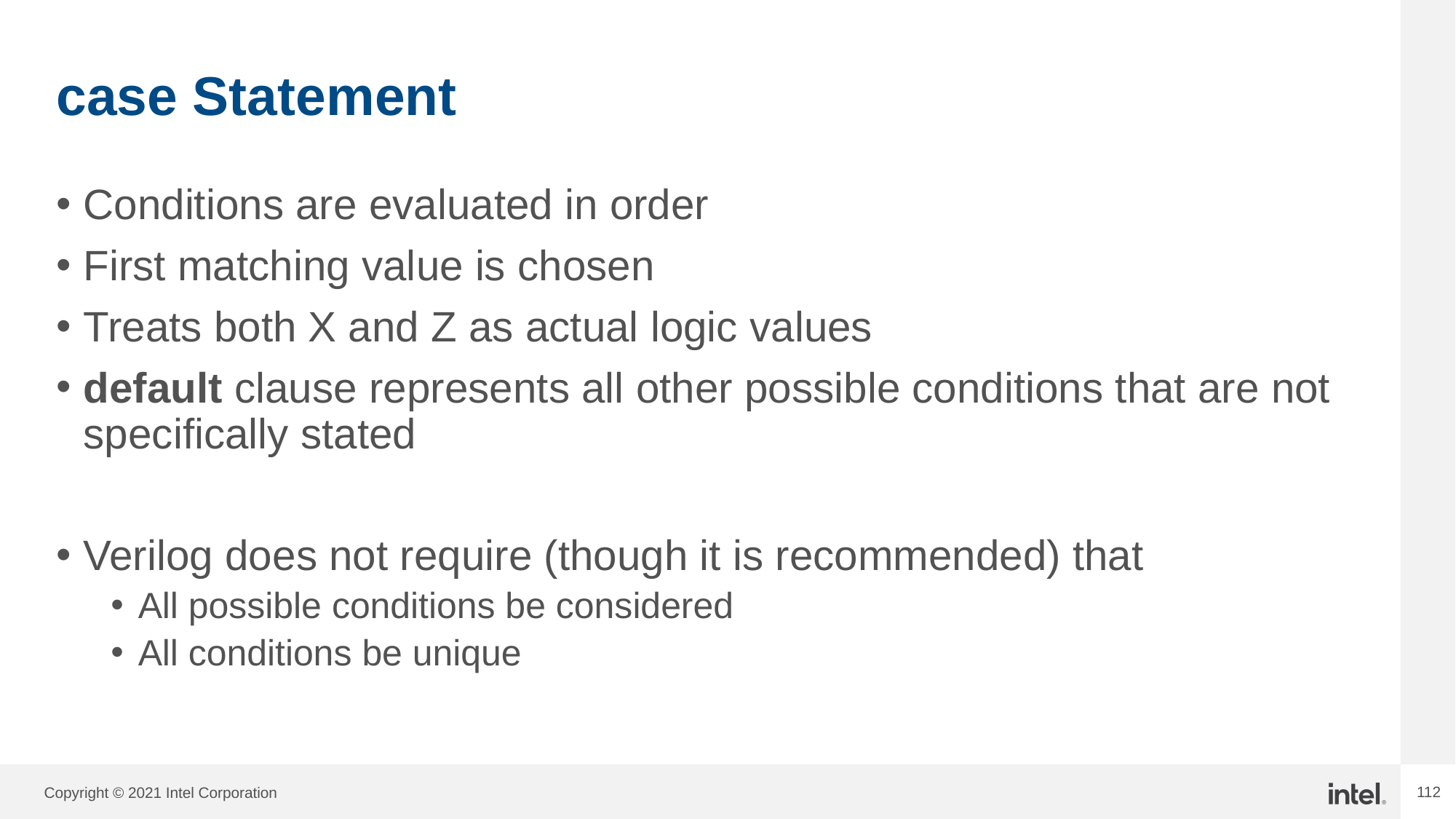

# case Statement
Conditions are evaluated in order
First matching value is chosen
Treats both X and Z as actual logic values
default clause represents all other possible conditions that are not specifically stated

Verilog does not require (though it is recommended) that
All possible conditions be considered
All conditions be unique